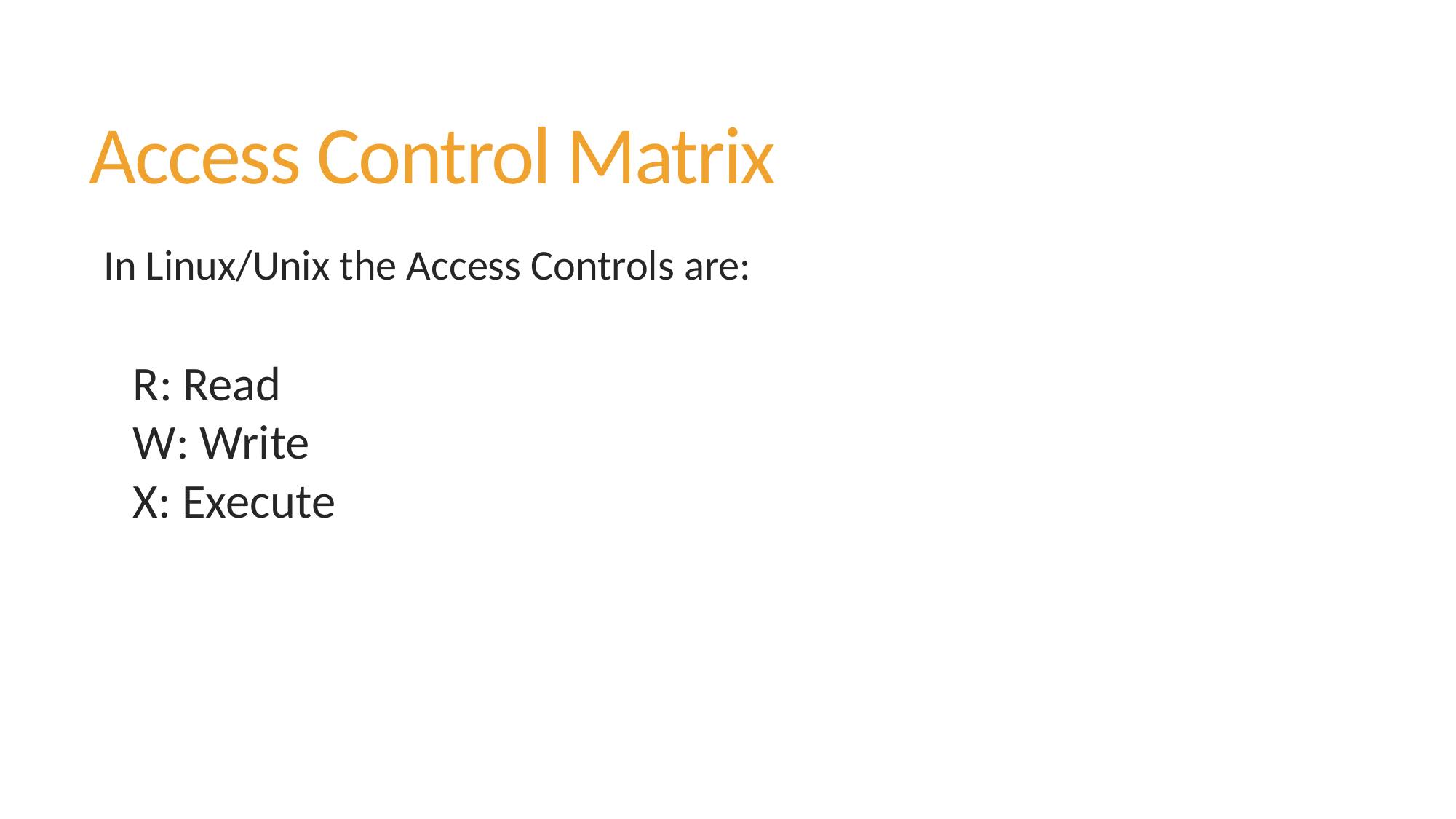

# Access Control Matrix
In Linux/Unix the Access Controls are:

R: Read
W: Write
X: Execute